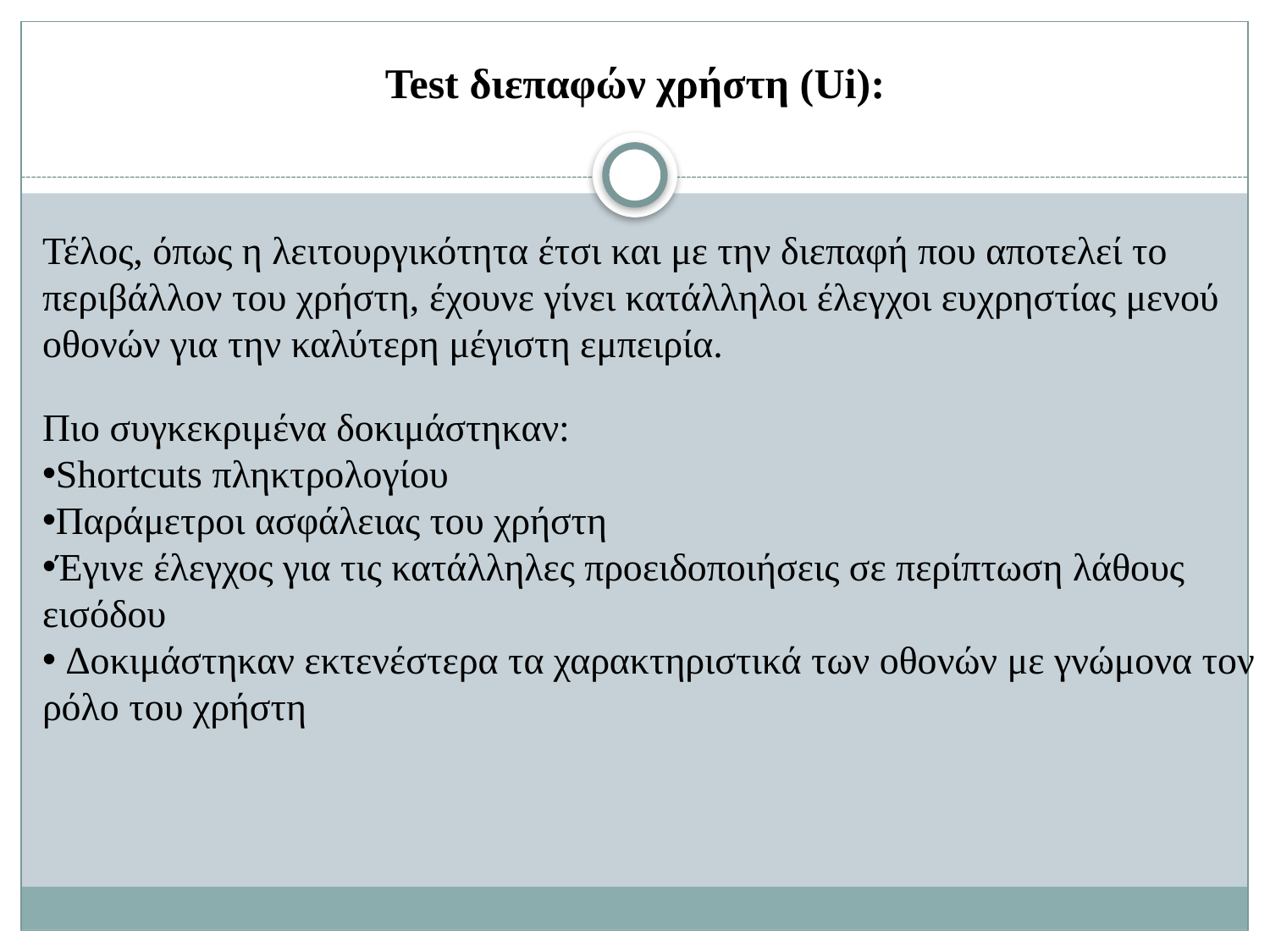

Test διεπαφών χρήστη (Ui):
Τέλος, όπως η λειτουργικότητα έτσι και με την διεπαφή που αποτελεί το περιβάλλον του χρήστη, έχουνε γίνει κατάλληλοι έλεγχοι ευχρηστίας μενού οθονών για την καλύτερη μέγιστη εμπειρία.
Πιο συγκεκριμένα δοκιμάστηκαν:
Shortcuts πληκτρολογίου
Παράμετροι ασφάλειας του χρήστη
Έγινε έλεγχος για τις κατάλληλες προειδοποιήσεις σε περίπτωση λάθους εισόδου
 Δοκιμάστηκαν εκτενέστερα τα χαρακτηριστικά των οθονών με γνώμονα τον ρόλο του χρήστη